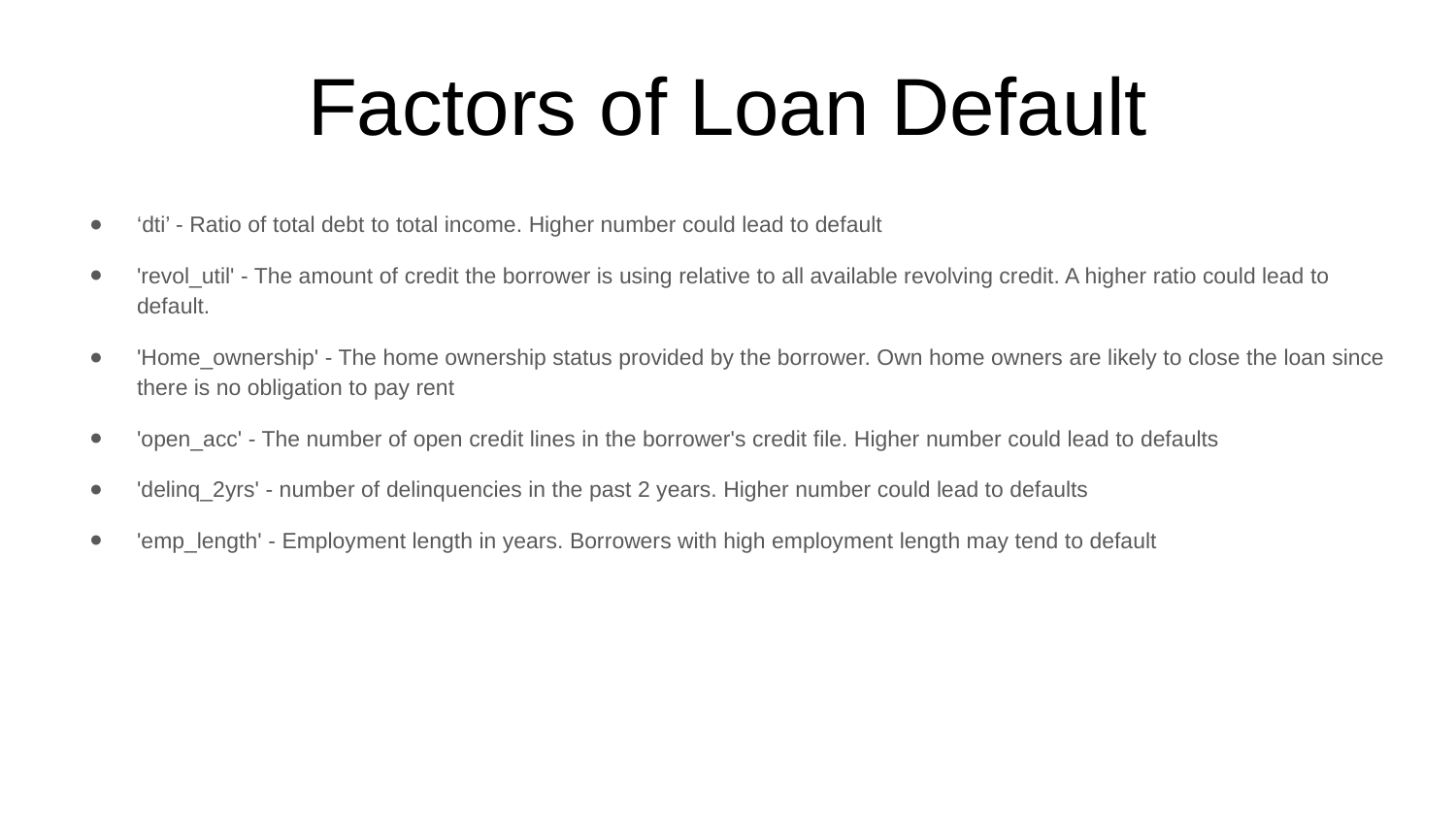

# Factors of Loan Default
‘dti’ - Ratio of total debt to total income. Higher number could lead to default
'revol_util' - The amount of credit the borrower is using relative to all available revolving credit. A higher ratio could lead to default.
'Home_ownership' - The home ownership status provided by the borrower. Own home owners are likely to close the loan since there is no obligation to pay rent
'open_acc' - The number of open credit lines in the borrower's credit file. Higher number could lead to defaults
'delinq_2yrs' - number of delinquencies in the past 2 years. Higher number could lead to defaults
'emp_length' - Employment length in years. Borrowers with high employment length may tend to default